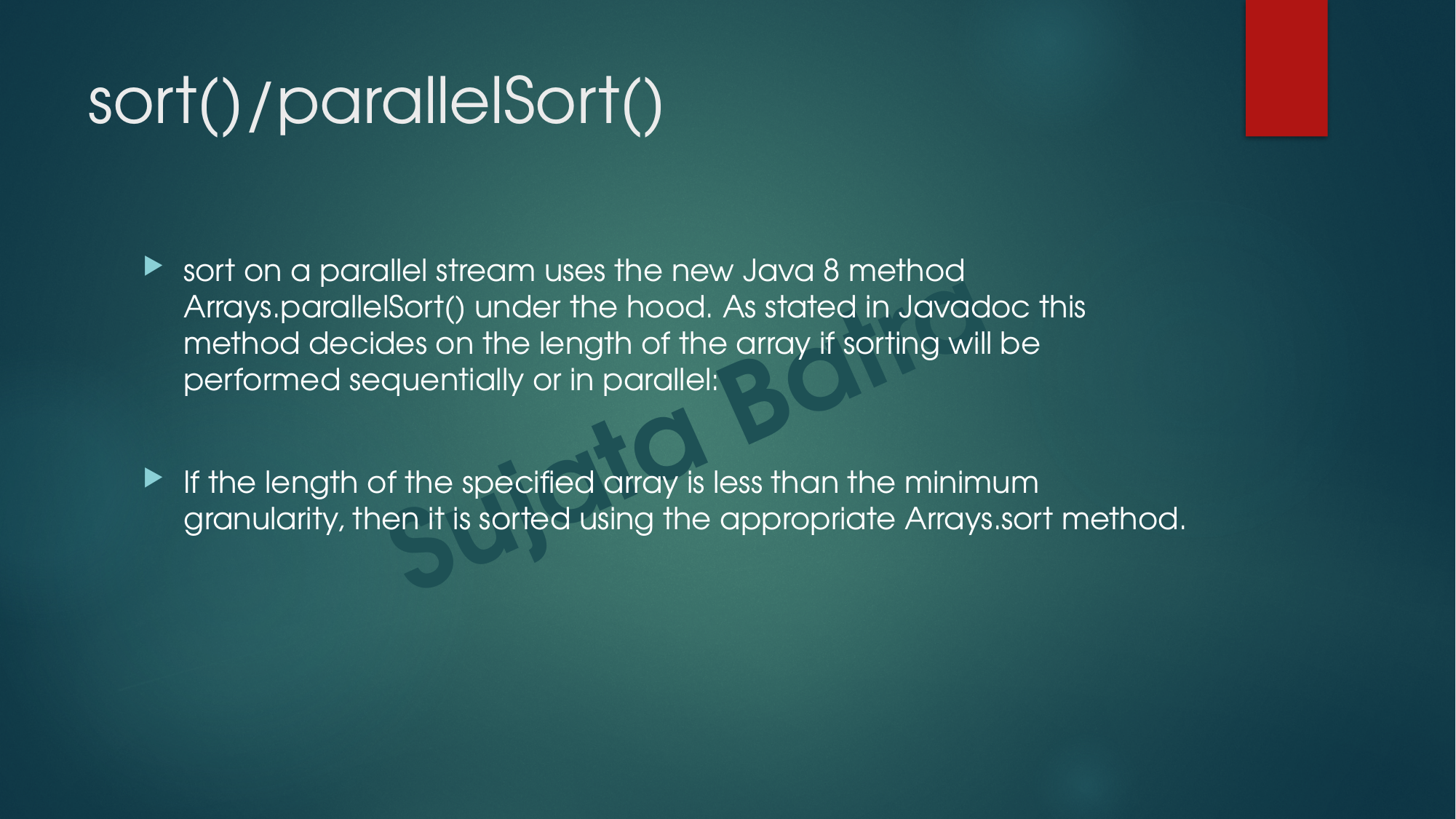

# sort()/parallelSort()
sort on a parallel stream uses the new Java 8 method Arrays.parallelSort() under the hood. As stated in Javadoc this method decides on the length of the array if sorting will be performed sequentially or in parallel:

If the length of the specified array is less than the minimum granularity, then it is sorted using the appropriate Arrays.sort method.